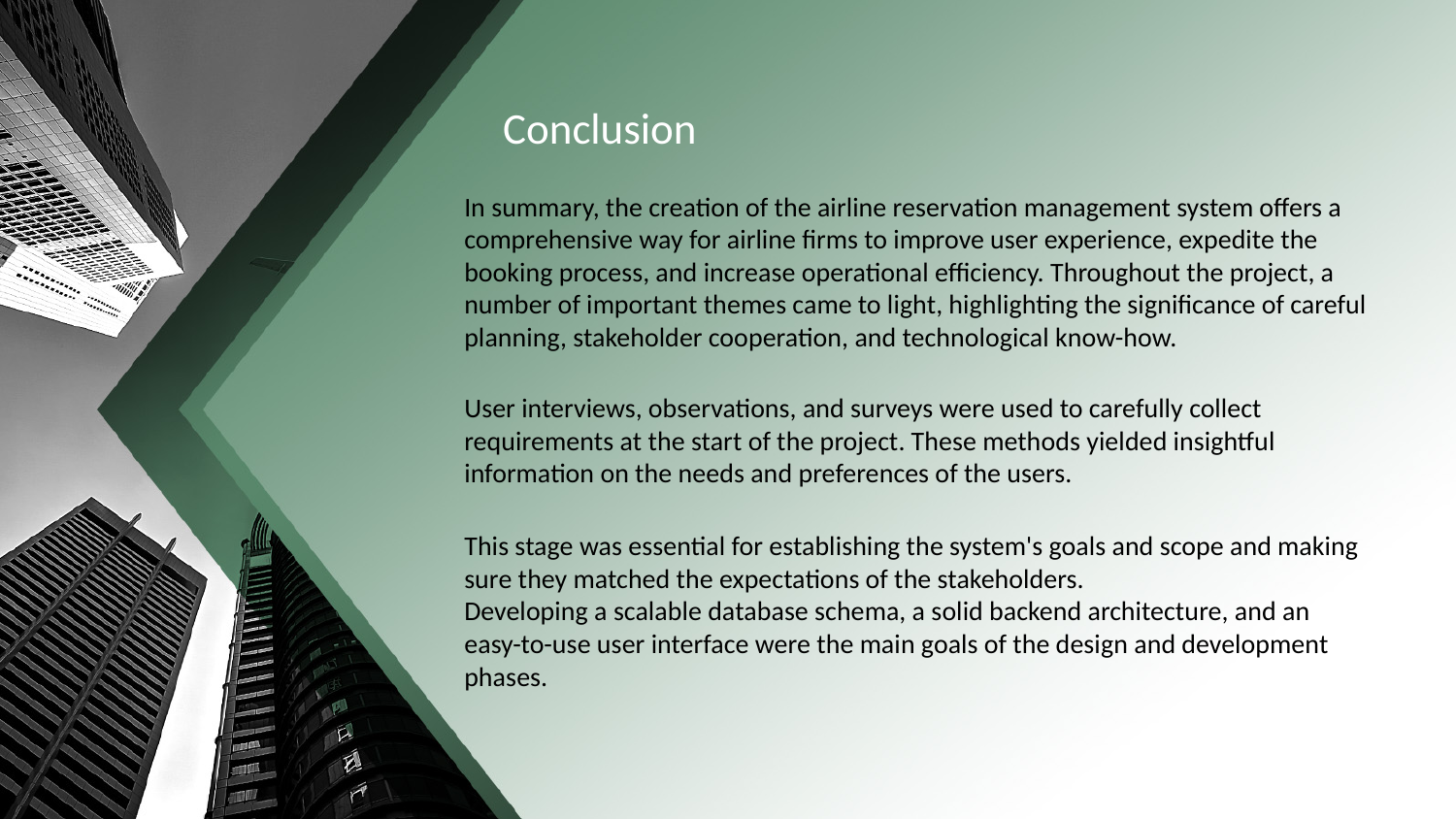

# Conclusion
In summary, the creation of the airline reservation management system offers a comprehensive way for airline firms to improve user experience, expedite the booking process, and increase operational efficiency. Throughout the project, a number of important themes came to light, highlighting the significance of careful planning, stakeholder cooperation, and technological know-how.
User interviews, observations, and surveys were used to carefully collect requirements at the start of the project. These methods yielded insightful information on the needs and preferences of the users.
This stage was essential for establishing the system's goals and scope and making sure they matched the expectations of the stakeholders.
Developing a scalable database schema, a solid backend architecture, and an easy-to-use user interface were the main goals of the design and development phases.